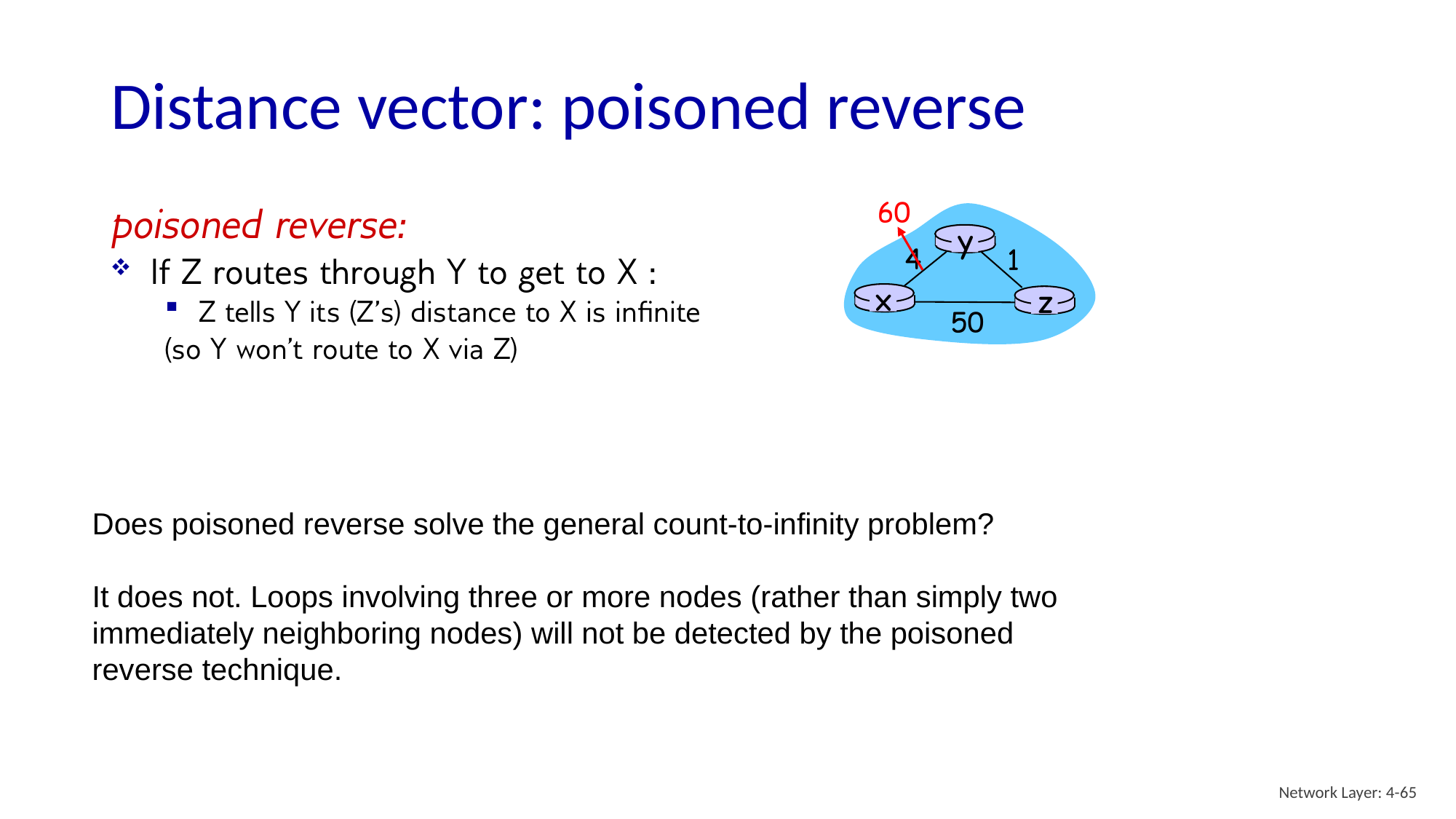

# Distance vector: poisoned reverse
60

y

4
1

x

z

50

poisoned reverse:
If Z routes through Y to get to X :
Z tells Y its (Z’s) distance to X is infinite
(so Y won’t route to X via Z)
Does poisoned reverse solve the general count-to-infinity problem?

It does not. Loops involving three or more nodes (rather than simply two immediately neighboring nodes) will not be detected by the poisoned reverse technique.
Network Layer: 4-65